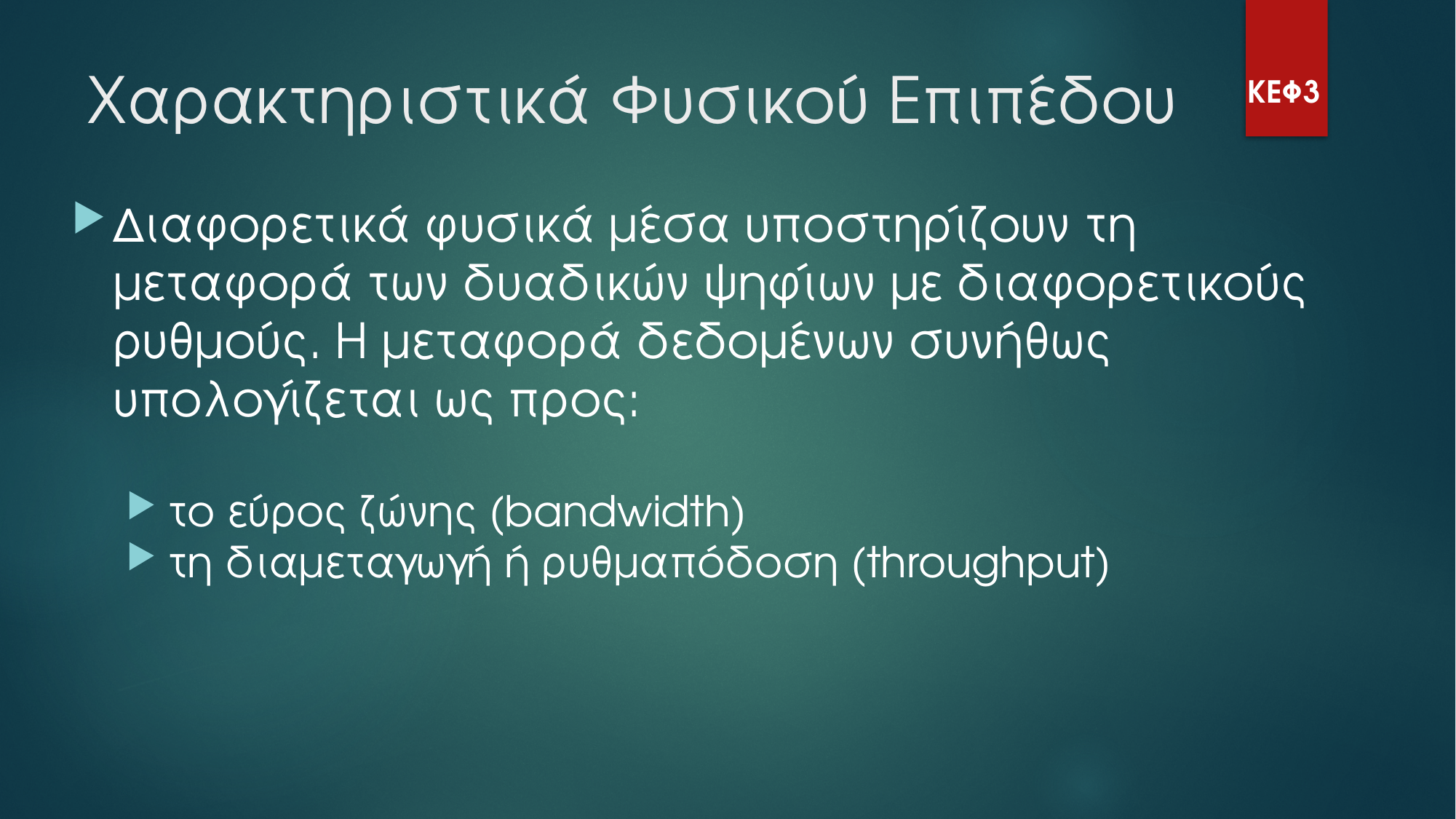

Χαρακτηριστικά Φυσικού Επιπέδου
ΚΕΦ3

Διαφορετικά φυσικά μέσα υποστηρίζουν τη μεταφορά των δυαδικών ψηφίων με διαφορετικούς ρυθμούς. Η μεταφορά δεδομένων συνήθως υπολογίζεται ως προς:

το εύρος ζώνης (bandwidth)
τη διαμεταγωγή ή ρυθμαπόδοση (throughput)